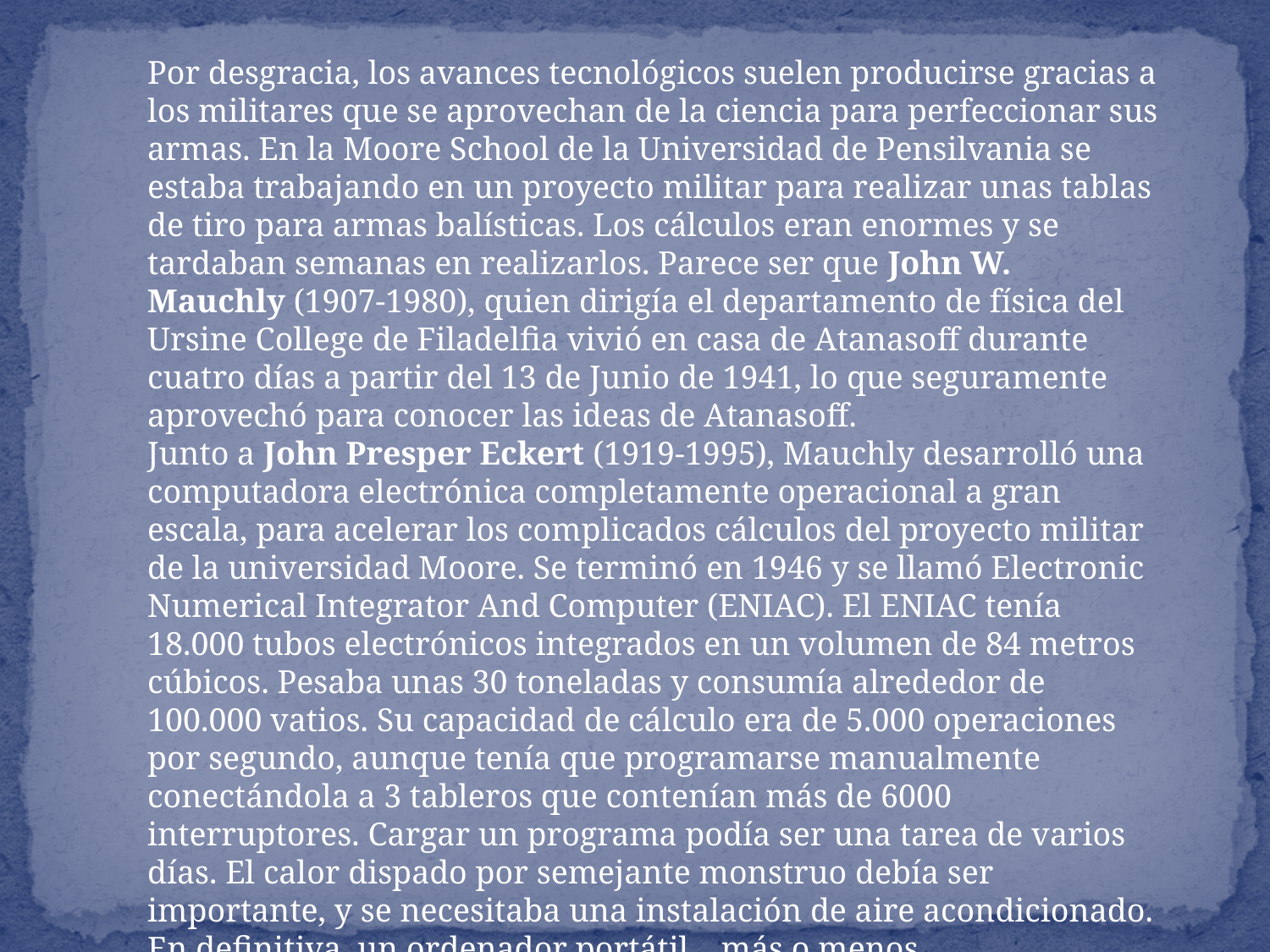

Por desgracia, los avances tecnológicos suelen producirse gracias a los militares que se aprovechan de la ciencia para perfeccionar sus armas. En la Moore School de la Universidad de Pensilvania se estaba trabajando en un proyecto militar para realizar unas tablas de tiro para armas balísticas. Los cálculos eran enormes y se tardaban semanas en realizarlos. Parece ser que John W. Mauchly (1907-1980), quien dirigía el departamento de física del Ursine College de Filadelfia vivió en casa de Atanasoff durante cuatro días a partir del 13 de Junio de 1941, lo que seguramente aprovechó para conocer las ideas de Atanasoff.
Junto a John Presper Eckert (1919-1995), Mauchly desarrolló una computadora electrónica completamente operacional a gran escala, para acelerar los complicados cálculos del proyecto militar de la universidad Moore. Se terminó en 1946 y se llamó Electronic Numerical Integrator And Computer (ENIAC). El ENIAC tenía 18.000 tubos electrónicos integrados en un volumen de 84 metros cúbicos. Pesaba unas 30 toneladas y consumía alrededor de 100.000 vatios. Su capacidad de cálculo era de 5.000 operaciones por segundo, aunque tenía que programarse manualmente conectándola a 3 tableros que contenían más de 6000 interruptores. Cargar un programa podía ser una tarea de varios días. El calor dispado por semejante monstruo debía ser importante, y se necesitaba una instalación de aire acondicionado. En definitiva, un ordenador portátil... más o menos.